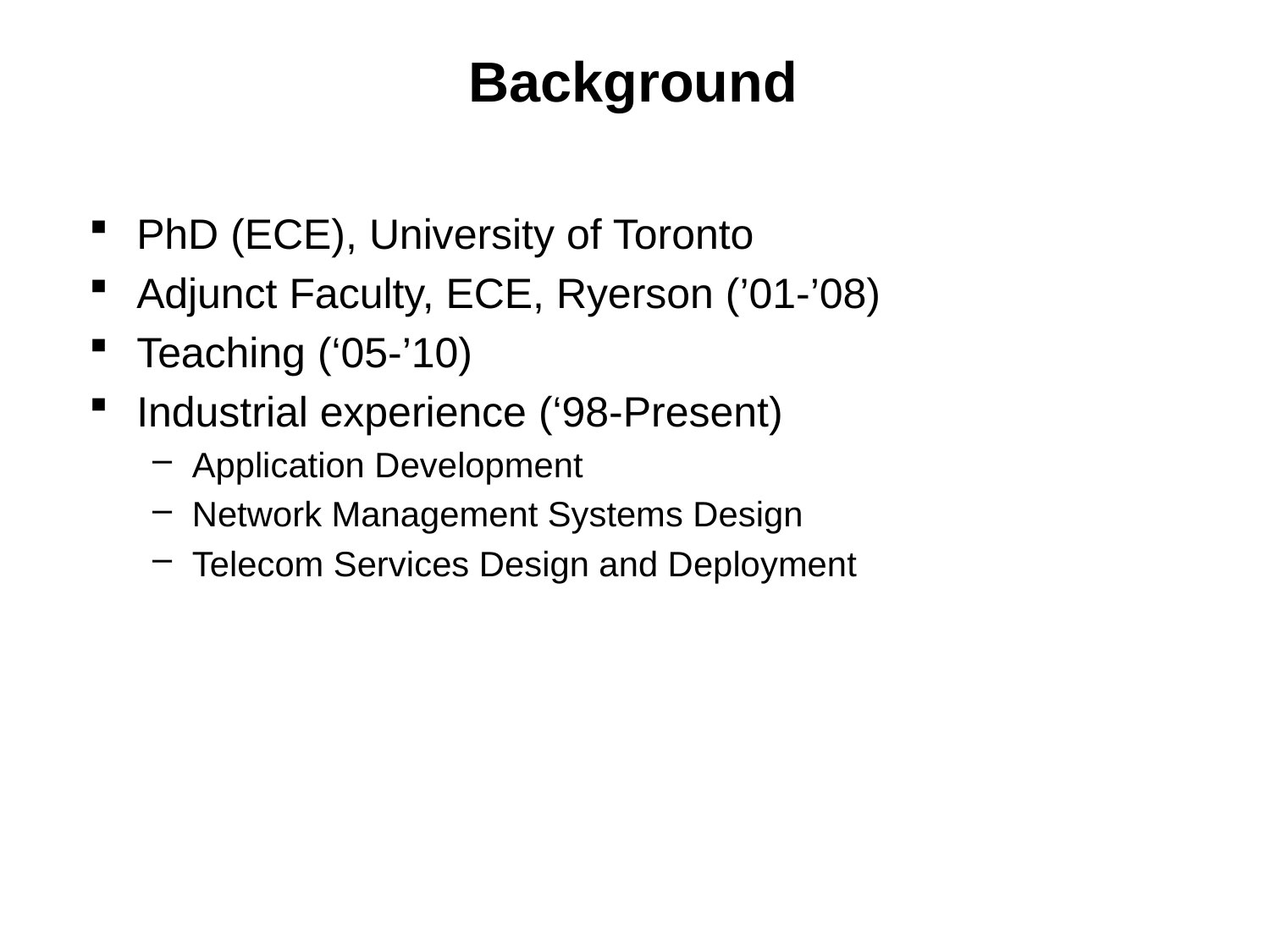

# Background
PhD (ECE), University of Toronto
Adjunct Faculty, ECE, Ryerson (’01-’08)
Teaching (‘05-’10)
Industrial experience (‘98-Present)
Application Development
Network Management Systems Design
Telecom Services Design and Deployment